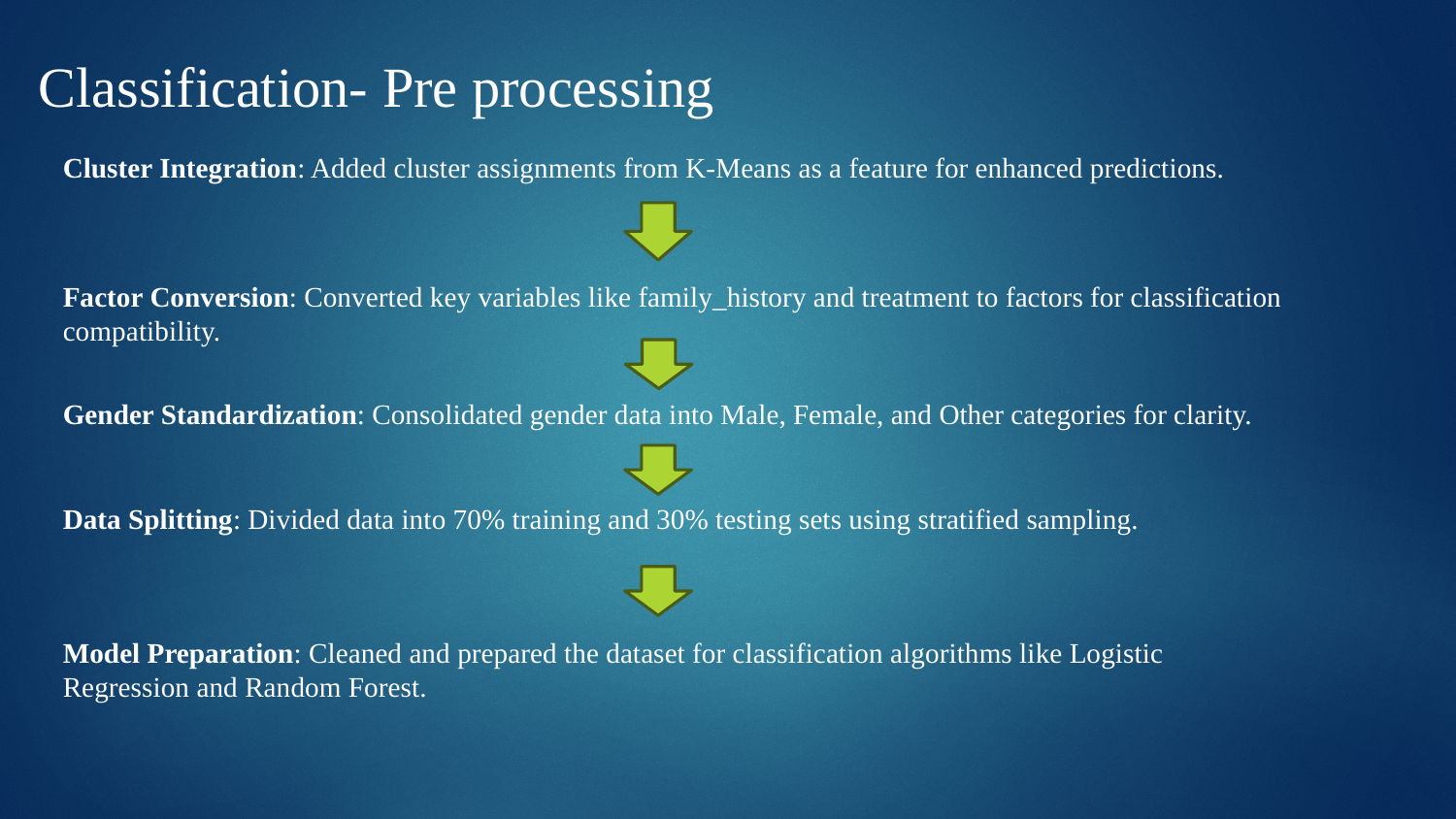

Classification- Pre processing
Cluster Integration: Added cluster assignments from K-Means as a feature for enhanced predictions.

Factor Conversion: Converted key variables like family_history and treatment to factors for classification compatibility.

Gender Standardization: Consolidated gender data into Male, Female, and Other categories for clarity.

Data Splitting: Divided data into 70% training and 30% testing sets using stratified sampling.

Model Preparation: Cleaned and prepared the dataset for classification algorithms like Logistic Regression and Random Forest.